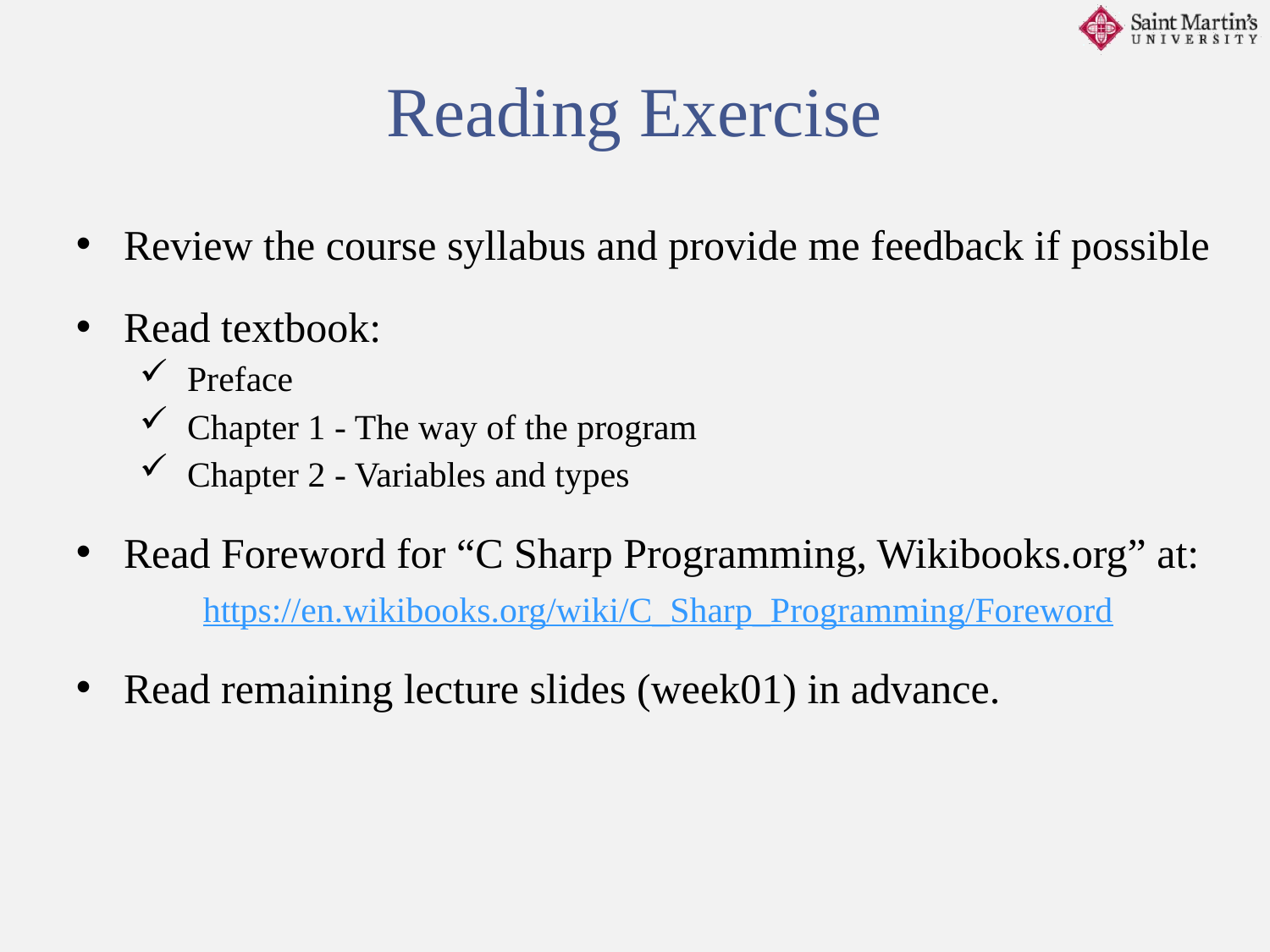

Reading Exercise
Review the course syllabus and provide me feedback if possible
Read textbook:
Preface
Chapter 1 - The way of the program
Chapter 2 - Variables and types
Read Foreword for “C Sharp Programming, Wikibooks.org” at:
	https://en.wikibooks.org/wiki/C_Sharp_Programming/Foreword
Read remaining lecture slides (week01) in advance.